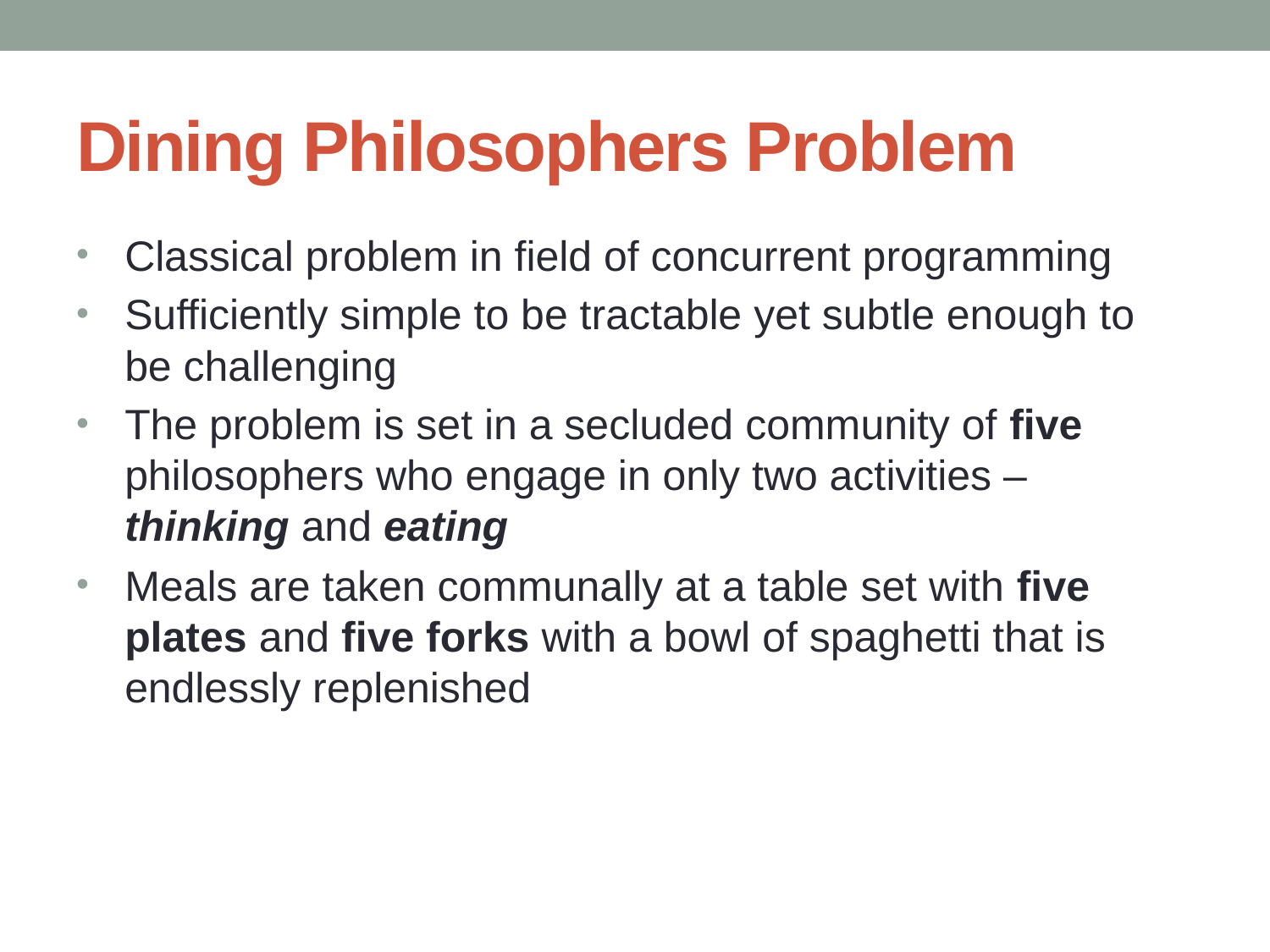

# Dining Philosophers Problem
Classical problem in field of concurrent programming
Sufficiently simple to be tractable yet subtle enough to be challenging
The problem is set in a secluded community of five philosophers who engage in only two activities – thinking and eating
Meals are taken communally at a table set with five plates and five forks with a bowl of spaghetti that is endlessly replenished